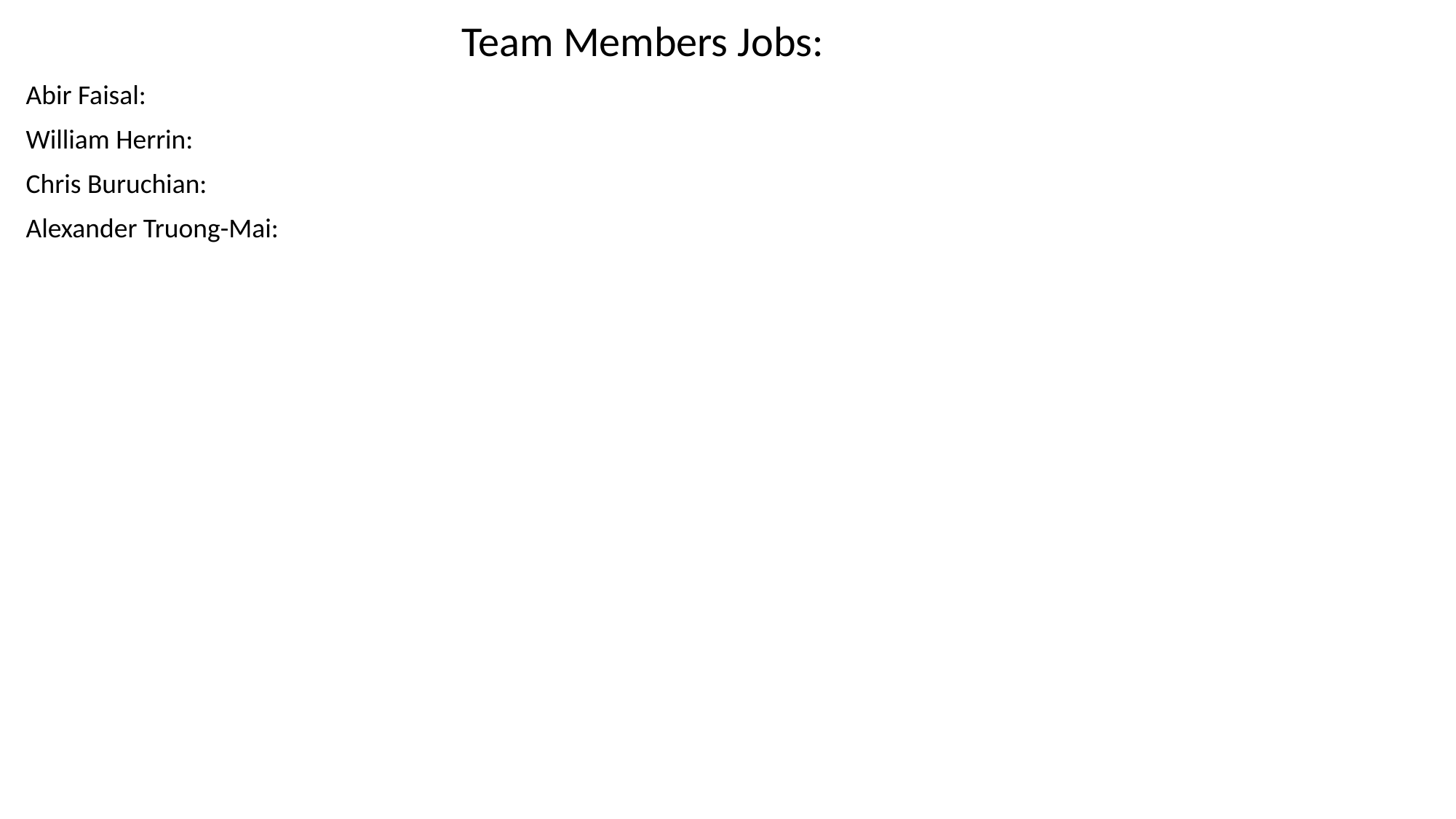

Team Members Jobs:
Abir Faisal:
William Herrin:
Chris Buruchian:
Alexander Truong-Mai: